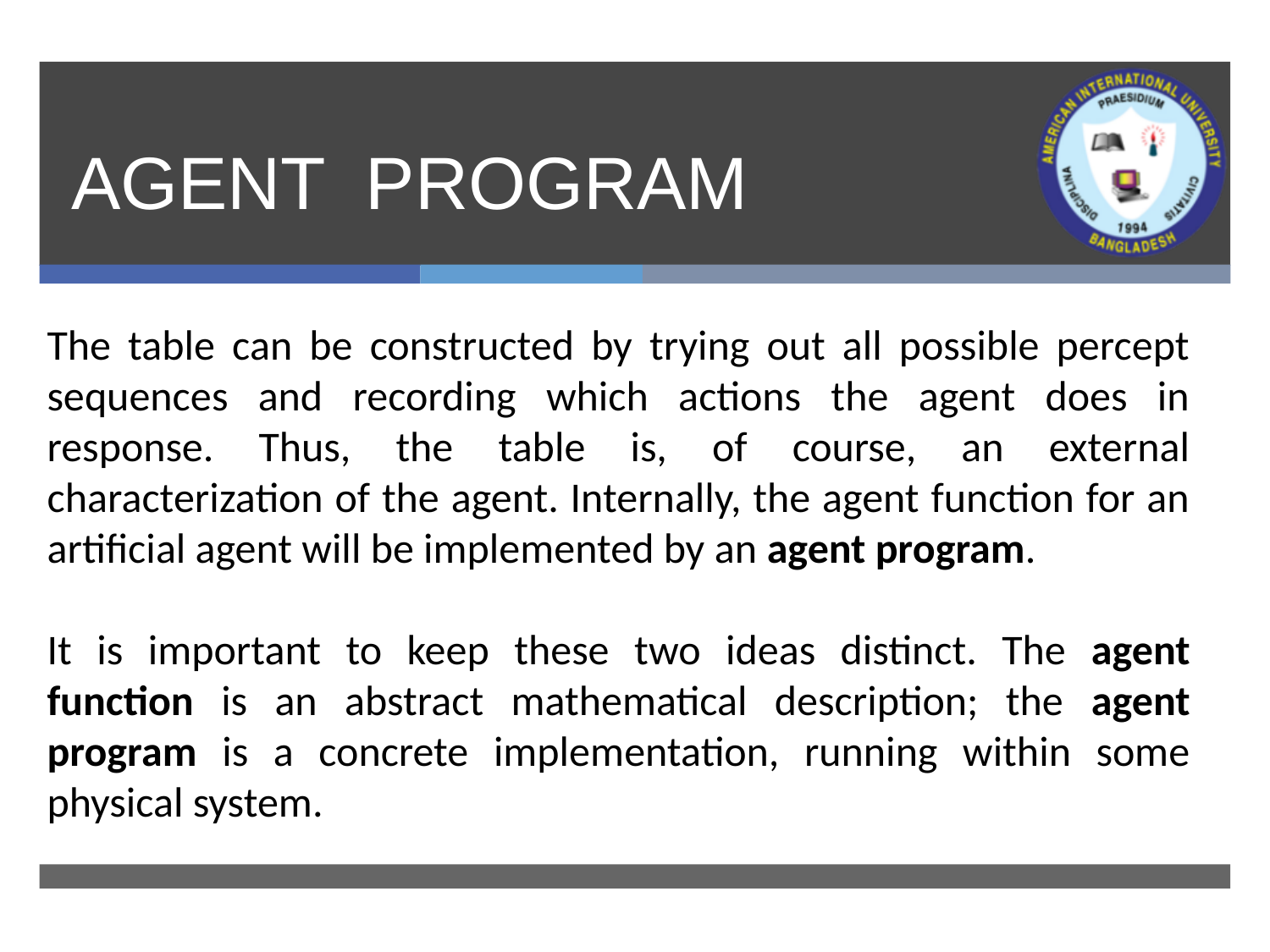

# AGENT  PROGRAM
The table can be constructed by trying out all possible percept sequences and recording which actions the agent does in response. Thus, the table is, of course, an external characterization of the agent. Internally, the agent function for an artificial agent will be implemented by an agent program.

It is important to keep these two ideas distinct. The agent function is an abstract mathematical description; the agent program is a concrete implementation, running within some physical system.